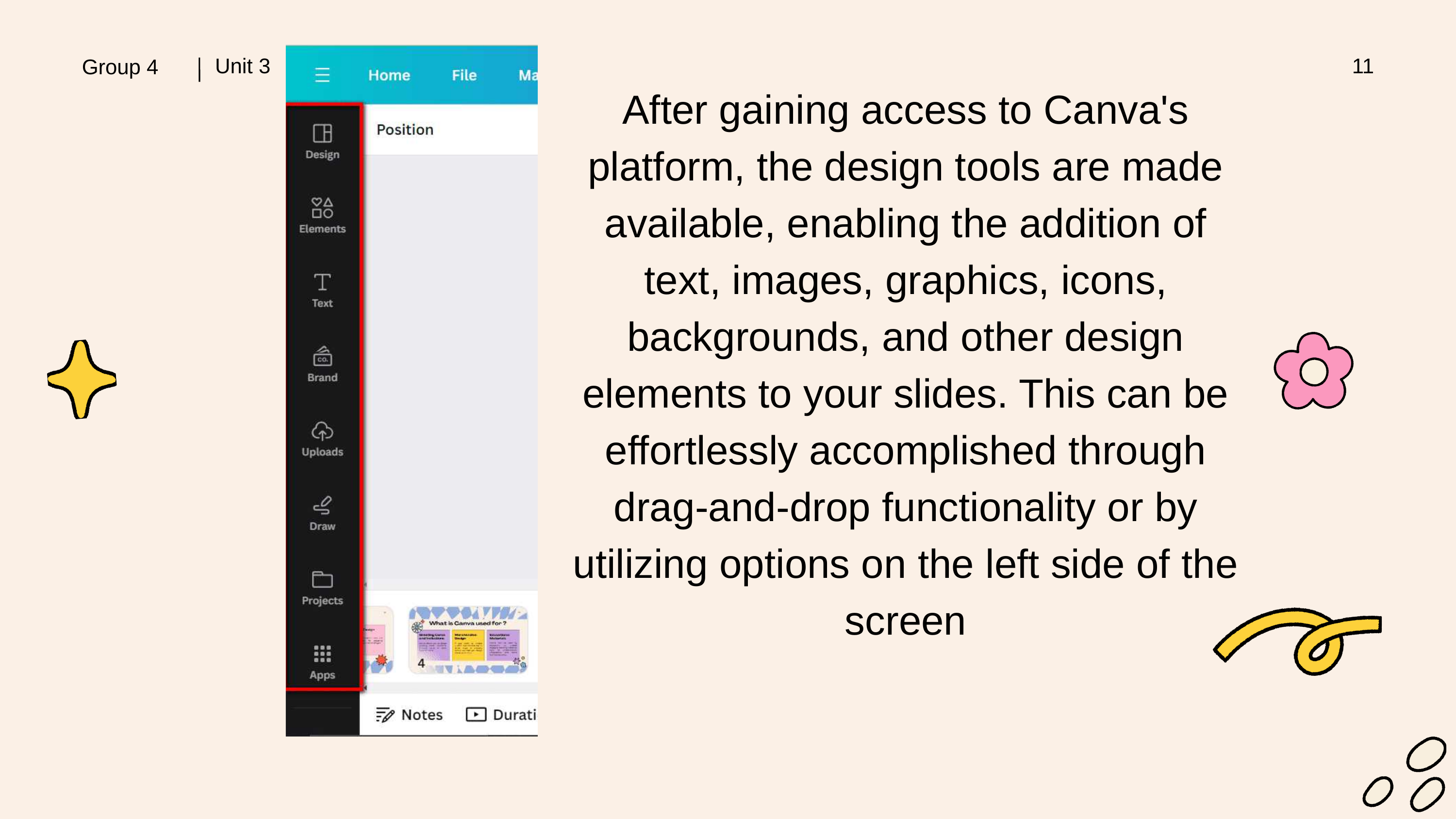

Unit 3
11
Group 4

After gaining access to Canva's platform, the design tools are made available, enabling the addition of text, images, graphics, icons, backgrounds, and other design elements to your slides. This can be effortlessly accomplished through drag-and-drop functionality or by utilizing options on the left side of the screen